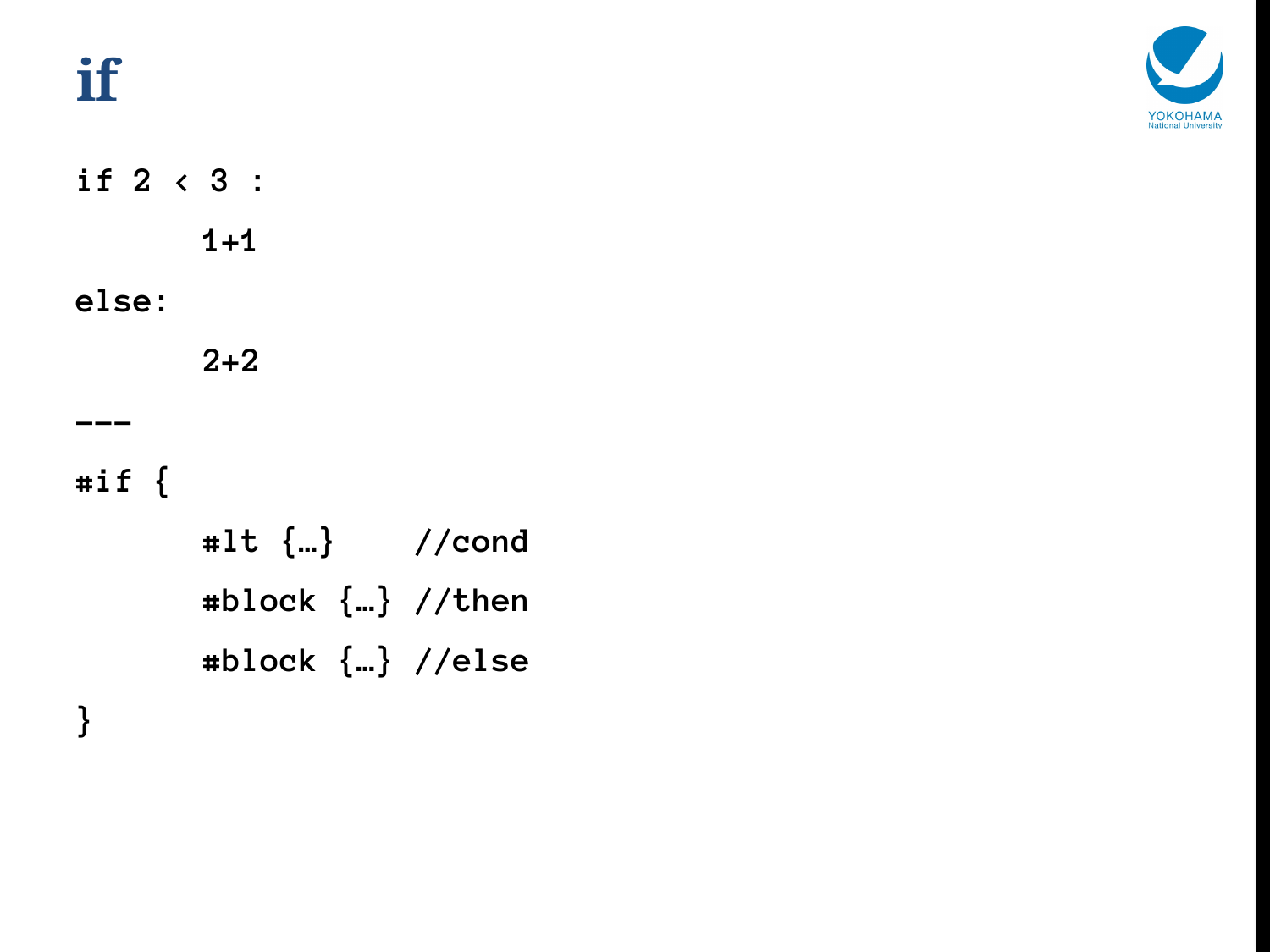

# if
if 2 < 3 :
	1+1
else:
	2+2
---
#if {
	#lt {…}    //cond
	#block {…} //then
	#block {…} //else
}